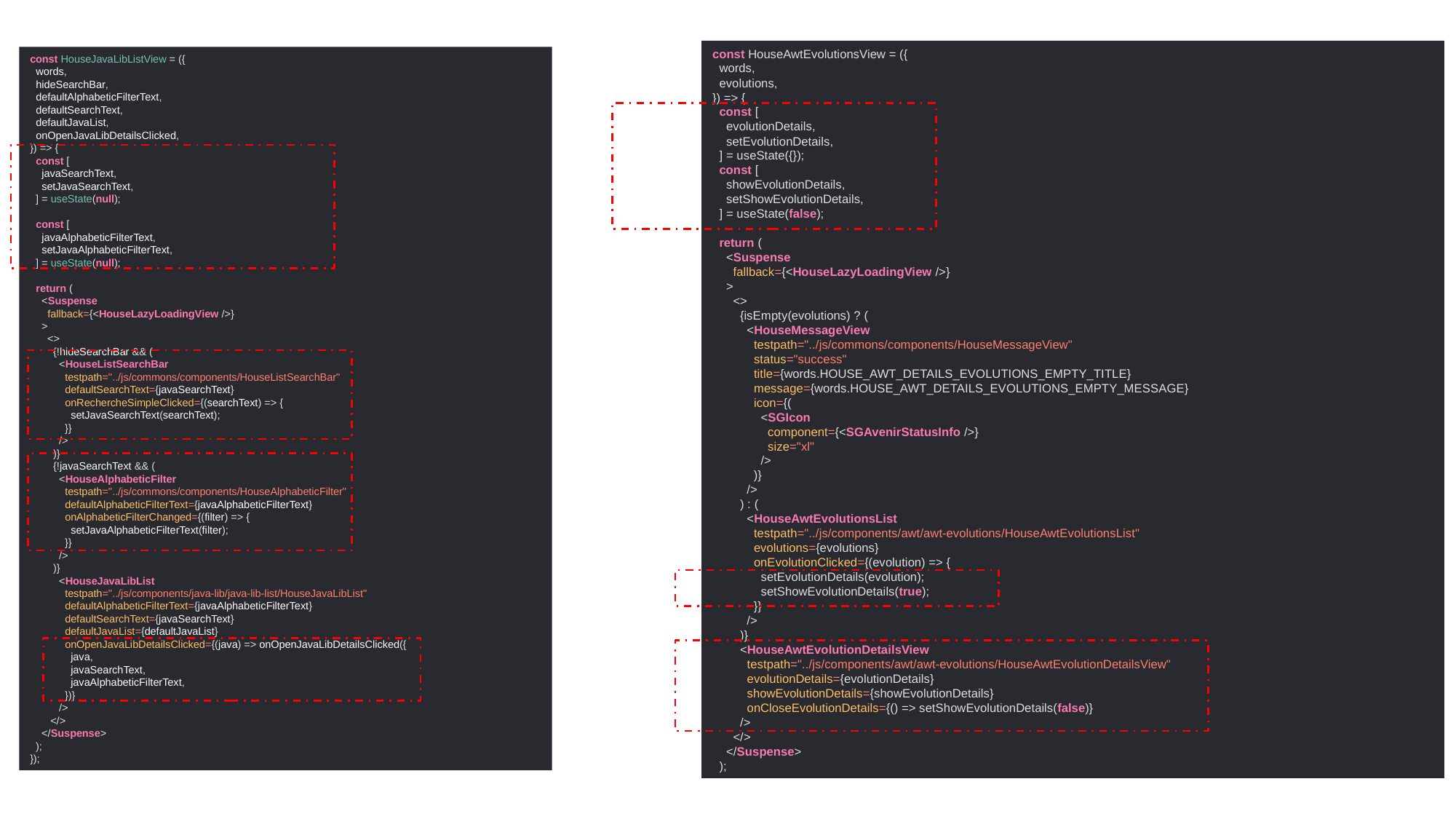

const HouseJavaLibListView = ({
  words,
  hideSearchBar,
  defaultAlphabeticFilterText,
  defaultSearchText,
  defaultJavaList,
  onOpenJavaLibDetailsClicked,
}) => {
  const [
    javaSearchText,
    setJavaSearchText,
  ] = useState(null);
  const [
    javaAlphabeticFilterText,
    setJavaAlphabeticFilterText,
  ] = useState(null);
  return (
    <Suspense
      fallback={<HouseLazyLoadingView />}
    >
      <>
        {!hideSearchBar && (
          <HouseListSearchBar
            testpath="../js/commons/components/HouseListSearchBar"
            defaultSearchText={javaSearchText}
            onRechercheSimpleClicked={(searchText) => {
              setJavaSearchText(searchText);
            }}
          />
        )}
        {!javaSearchText && (
          <HouseAlphabeticFilter
            testpath="../js/commons/components/HouseAlphabeticFilter"
            defaultAlphabeticFilterText={javaAlphabeticFilterText}
            onAlphabeticFilterChanged={(filter) => {
              setJavaAlphabeticFilterText(filter);
            }}
          />
        )}
          <HouseJavaLibList
            testpath="../js/components/java-lib/java-lib-list/HouseJavaLibList"
            defaultAlphabeticFilterText={javaAlphabeticFilterText}
            defaultSearchText={javaSearchText}
            defaultJavaList={defaultJavaList}
            onOpenJavaLibDetailsClicked={(java) => onOpenJavaLibDetailsClicked({
              java,
              javaSearchText,
              javaAlphabeticFilterText,
            })}
          />
       </>
    </Suspense>
  );
});
const HouseAwtEvolutionsView = ({
  words,
  evolutions,
}) => {
  const [
    evolutionDetails,
    setEvolutionDetails,
  ] = useState({});
  const [
    showEvolutionDetails,
    setShowEvolutionDetails,
  ] = useState(false);
  return (
    <Suspense
      fallback={<HouseLazyLoadingView />}
    >
      <>
        {isEmpty(evolutions) ? (
          <HouseMessageView
            testpath="../js/commons/components/HouseMessageView"
            status="success"
            title={words.HOUSE_AWT_DETAILS_EVOLUTIONS_EMPTY_TITLE}
            message={words.HOUSE_AWT_DETAILS_EVOLUTIONS_EMPTY_MESSAGE}
            icon={(
              <SGIcon
                component={<SGAvenirStatusInfo />}
                size="xl"
              />
            )}
          />
        ) : (
          <HouseAwtEvolutionsList
            testpath="../js/components/awt/awt-evolutions/HouseAwtEvolutionsList"
            evolutions={evolutions}
            onEvolutionClicked={(evolution) => {
              setEvolutionDetails(evolution);
              setShowEvolutionDetails(true);
            }}
          />
        )}
        <HouseAwtEvolutionDetailsView
          testpath="../js/components/awt/awt-evolutions/HouseAwtEvolutionDetailsView"
          evolutionDetails={evolutionDetails}
          showEvolutionDetails={showEvolutionDetails}
          onCloseEvolutionDetails={() => setShowEvolutionDetails(false)}
        />
      </>
    </Suspense>
  );